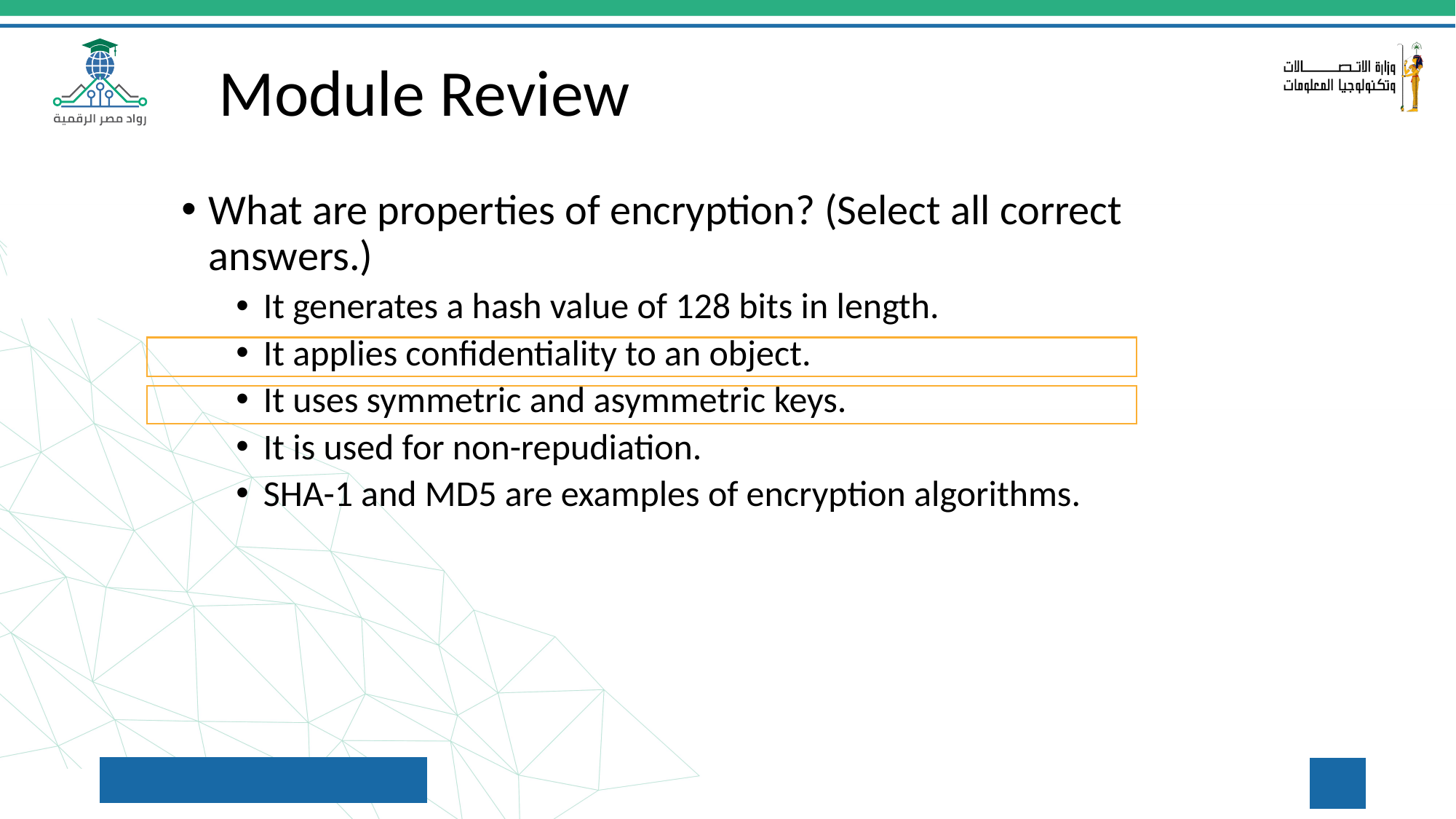

Module Review
What are properties of encryption? (Select all correct answers.)
It generates a hash value of 128 bits in length.
It applies confidentiality to an object.
It uses symmetric and asymmetric keys.
It is used for non-repudiation.
SHA-1 and MD5 are examples of encryption algorithms.